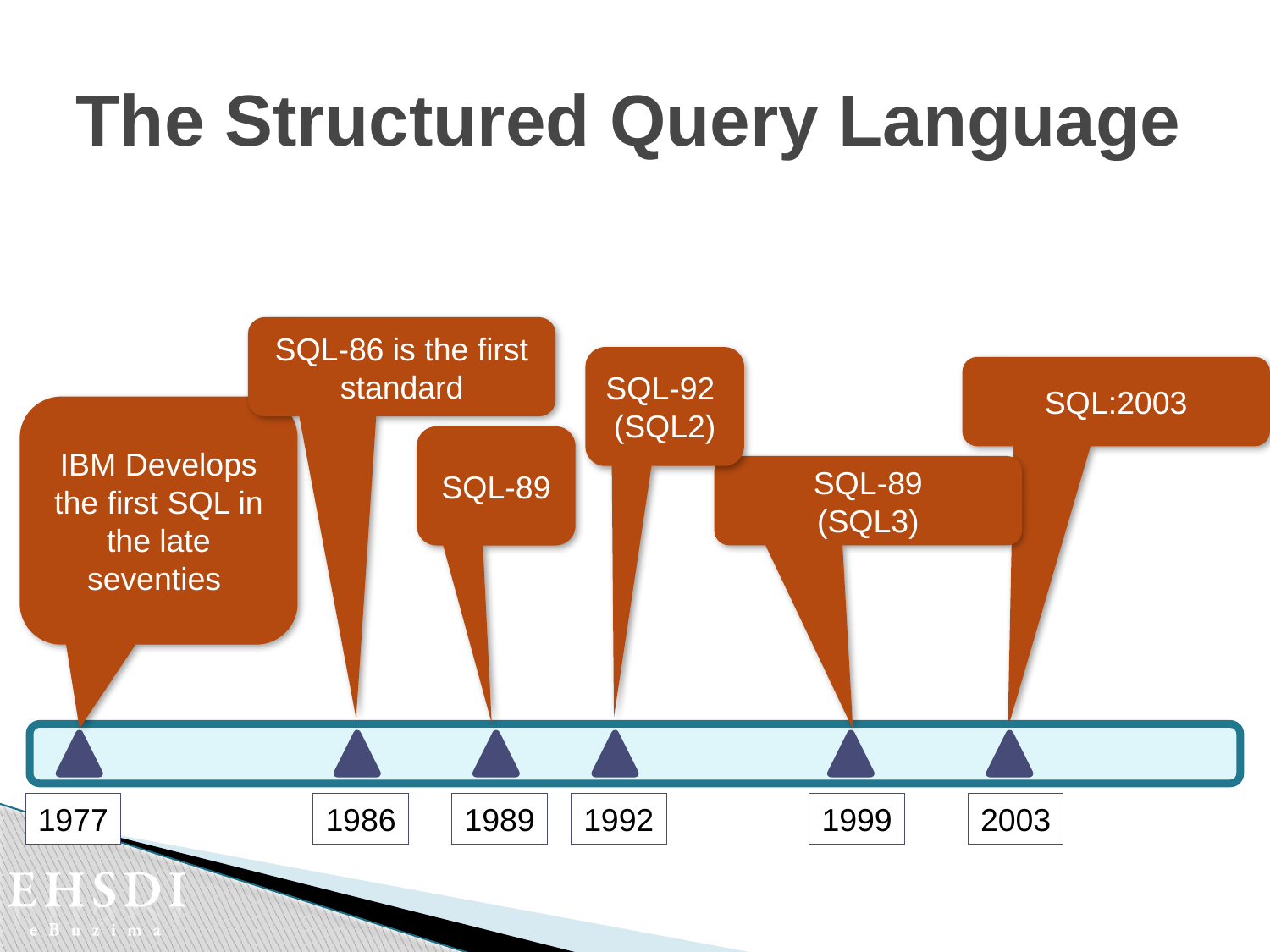

# The Structured Query Language

SQL-86 is the first standard
SQL-92
(SQL2)
SQL:2003
IBM Develops the first SQL in the late seventies
SQL-89
SQL-89
(SQL3)

1977
1986
1989
1992
1999
2003